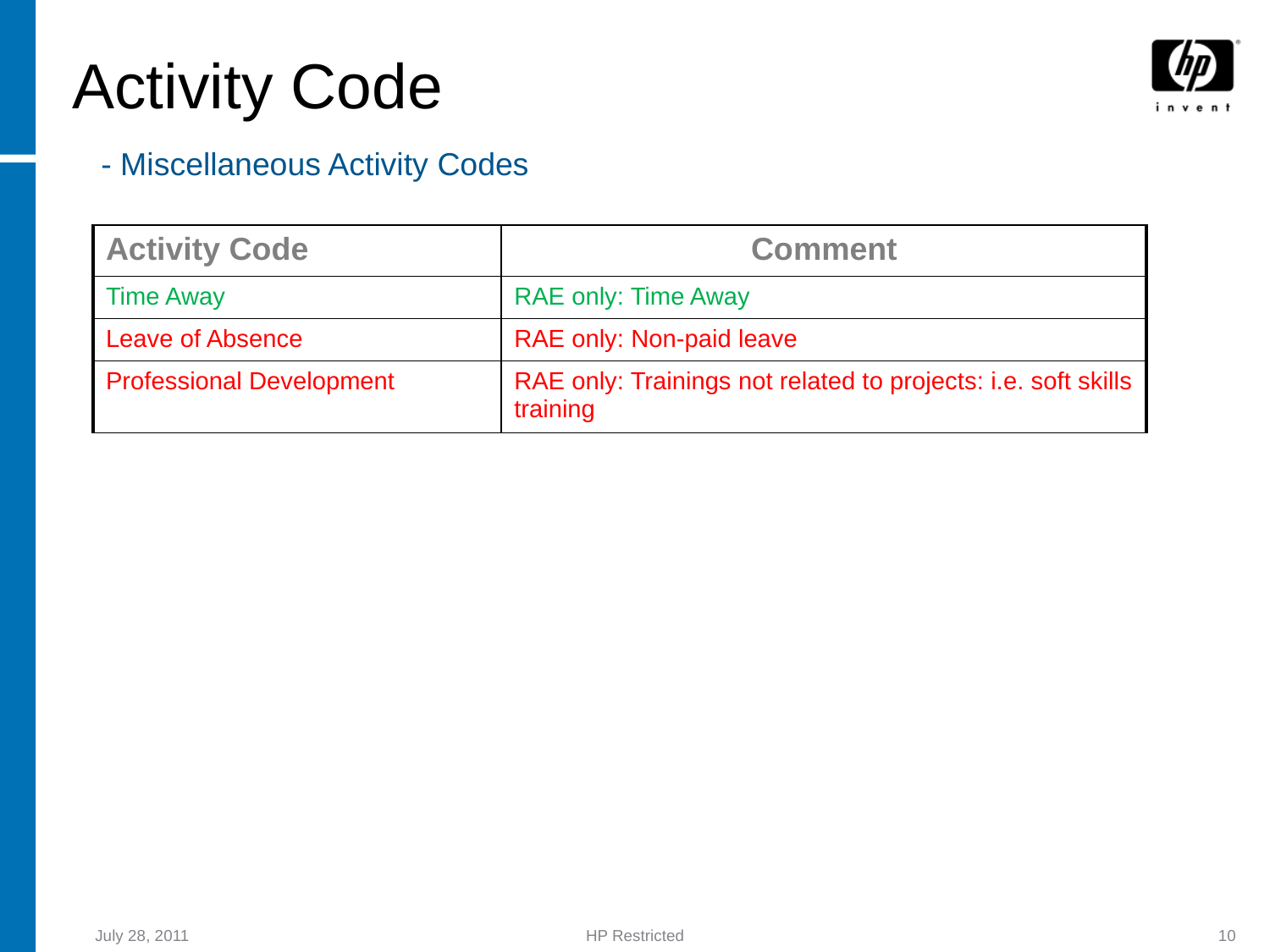

# Activity Code
- Miscellaneous Activity Codes
| Activity Code | Comment |
| --- | --- |
| Time Away | RAE only: Time Away |
| Leave of Absence | RAE only: Non-paid leave |
| Professional Development | RAE only: Trainings not related to projects: i.e. soft skills training |
July 28, 2011
HP Restricted
10